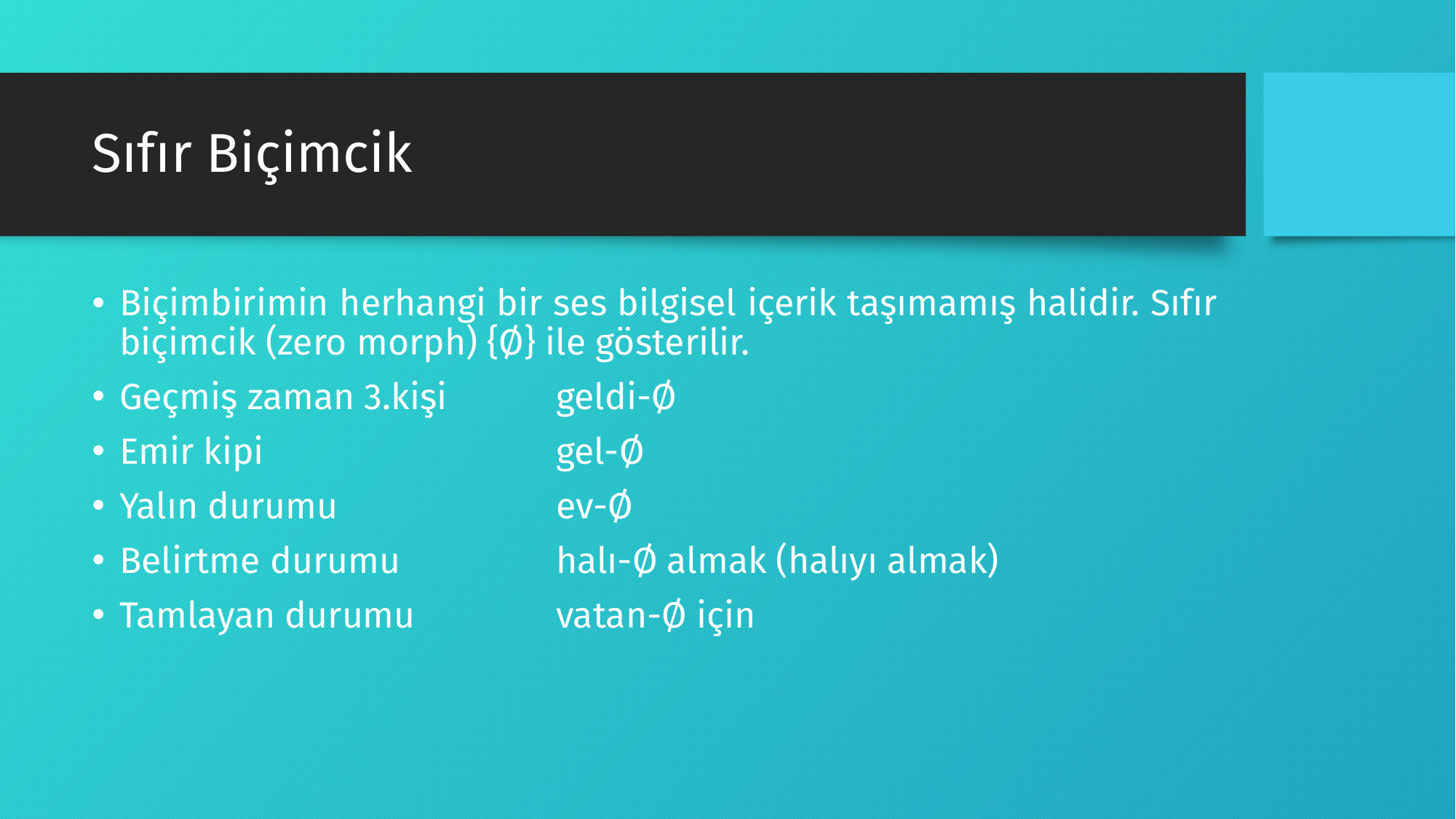

# Sıfır Biçimcik
Biçimbirimin herhangi bir ses bilgisel içerik taşımamış halidir. Sıfır biçimcik (zero morph) {Ø} ile gösterilir.
Geçmiş zaman 3.kişi 	geldi-Ø
Emir kipi 			gel-Ø
Yalın durumu		ev-Ø
Belirtme durumu 		halı-Ø almak (halıyı almak)
Tamlayan durumu 		vatan-Ø için